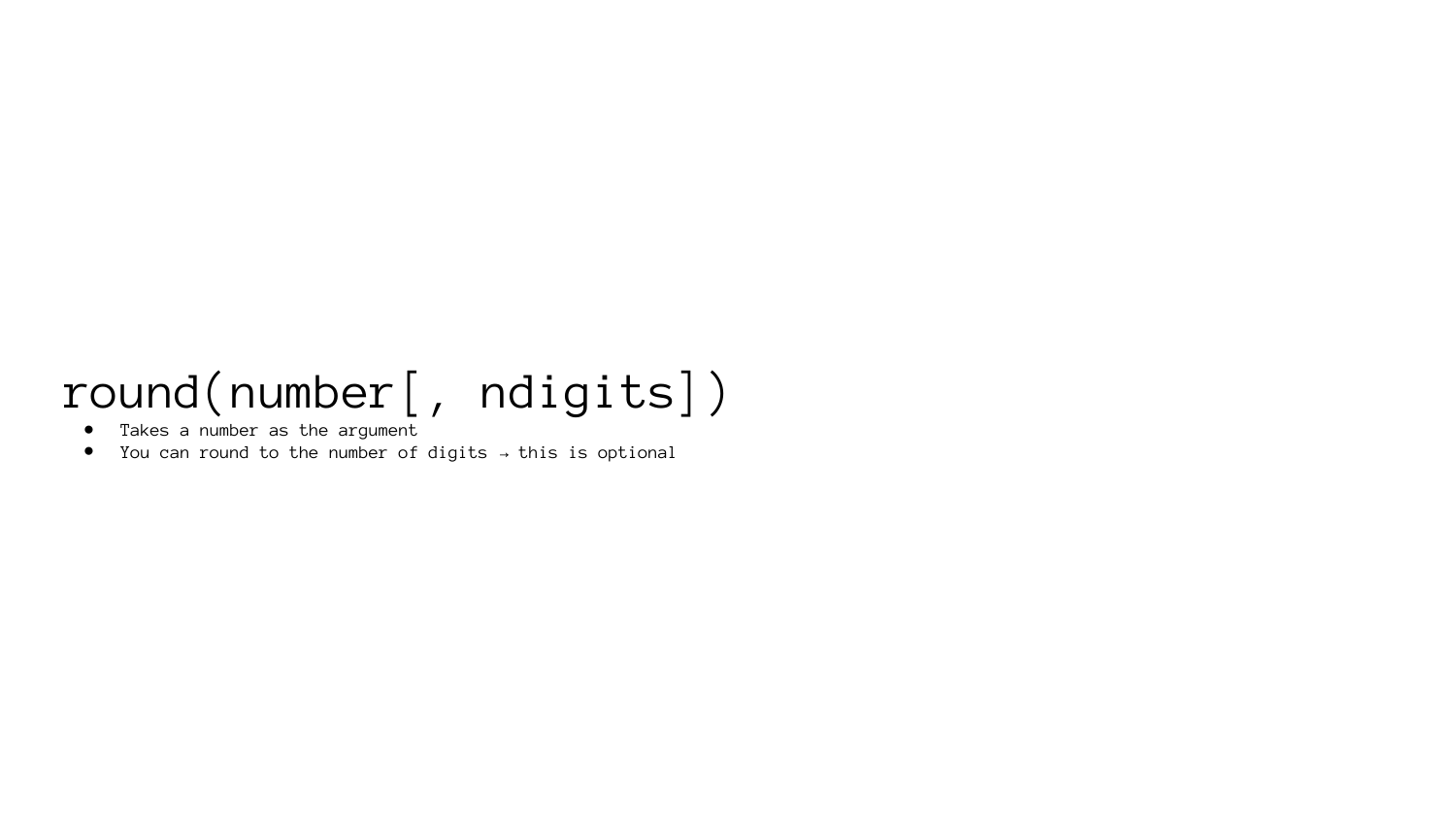

# round(number[, ndigits])
Takes a number as the argument
You can round to the number of digits → this is optional